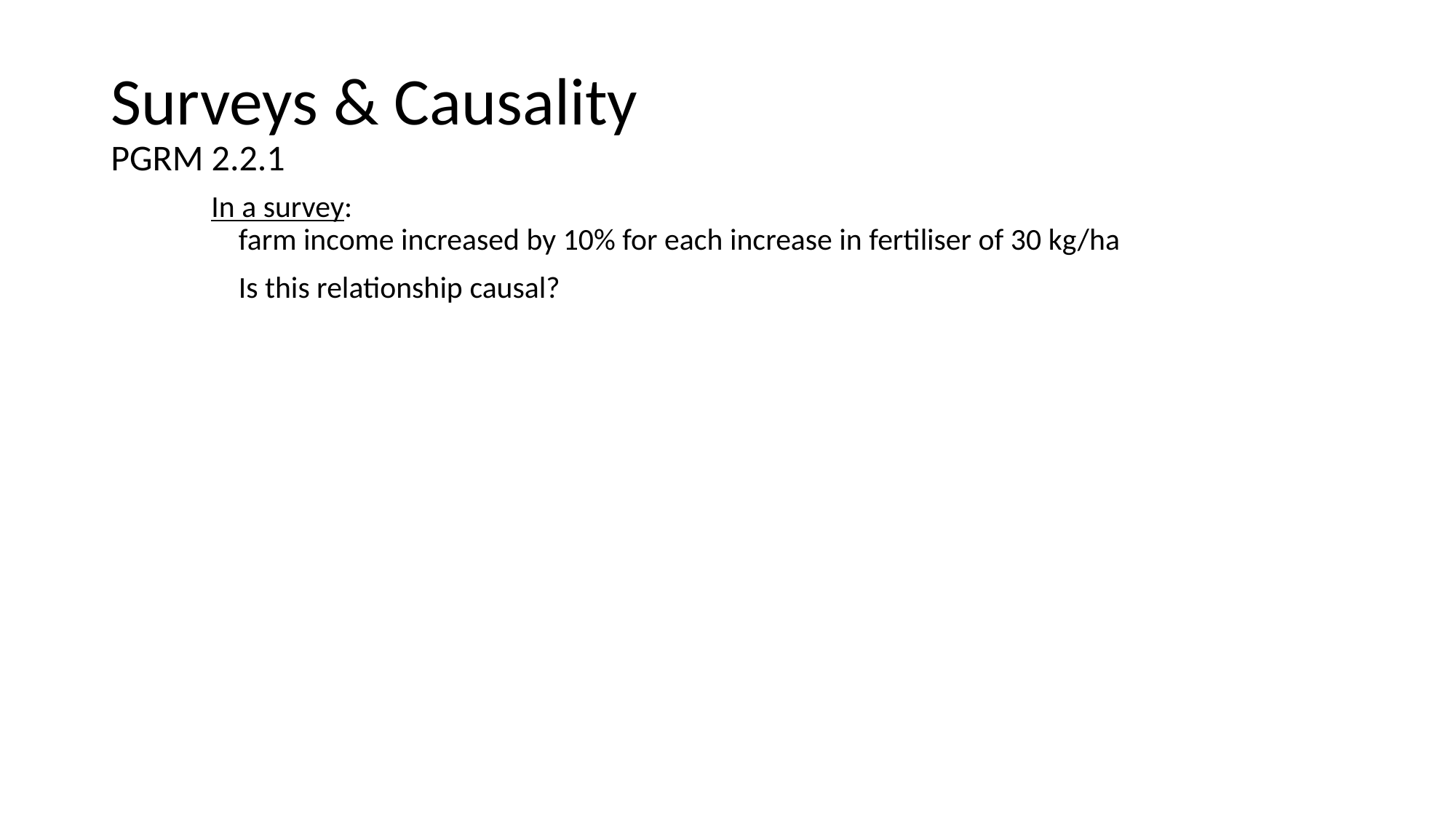

# Surveys & Causality PGRM 2.2.1
In a survey:
farm income increased by 10% for each increase in fertiliser of 30 kg/ha
	Is this relationship causal?